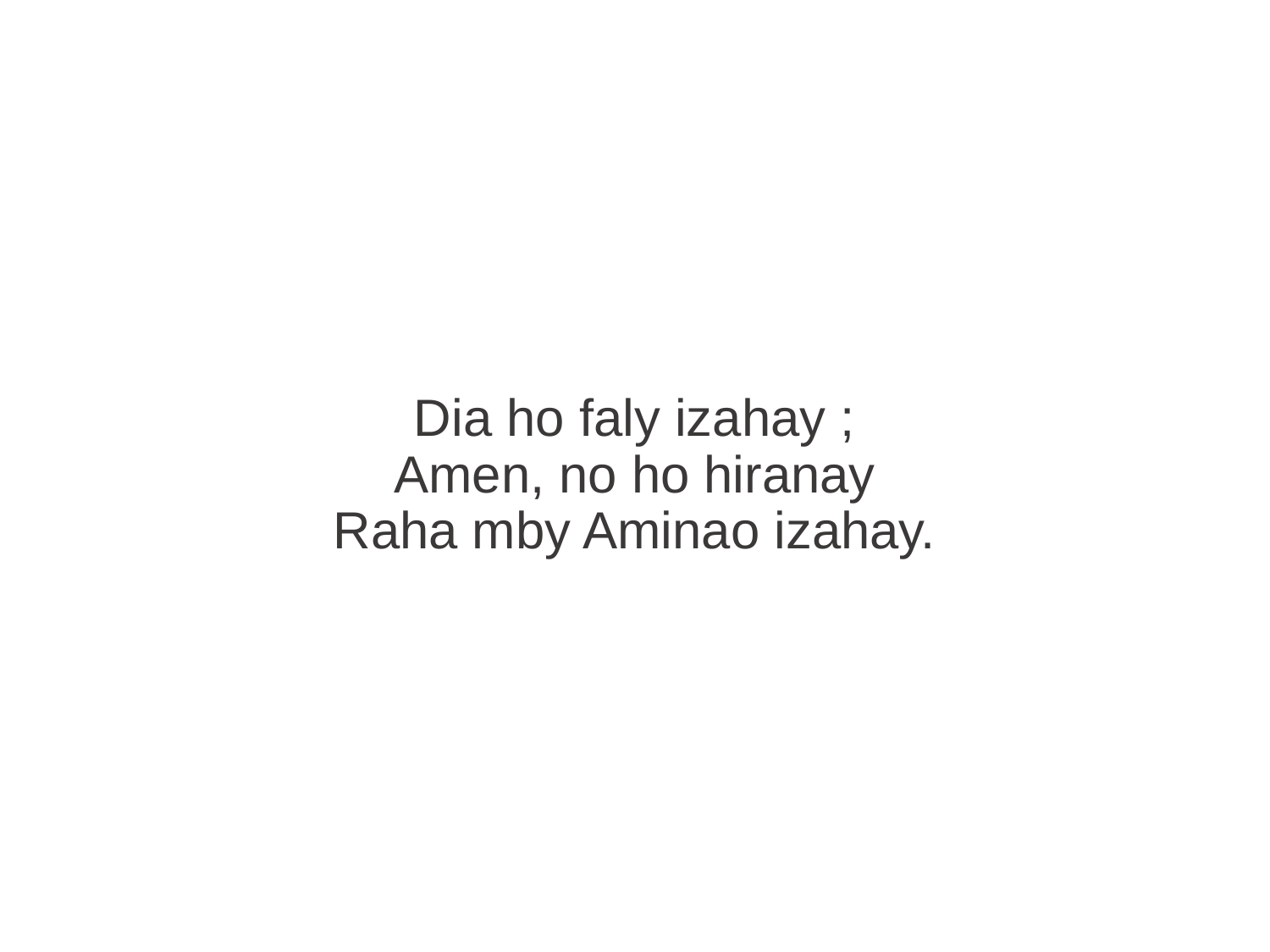

Dia ho faly izahay ;
Amen, no ho hiranay
Raha mby Aminao izahay.